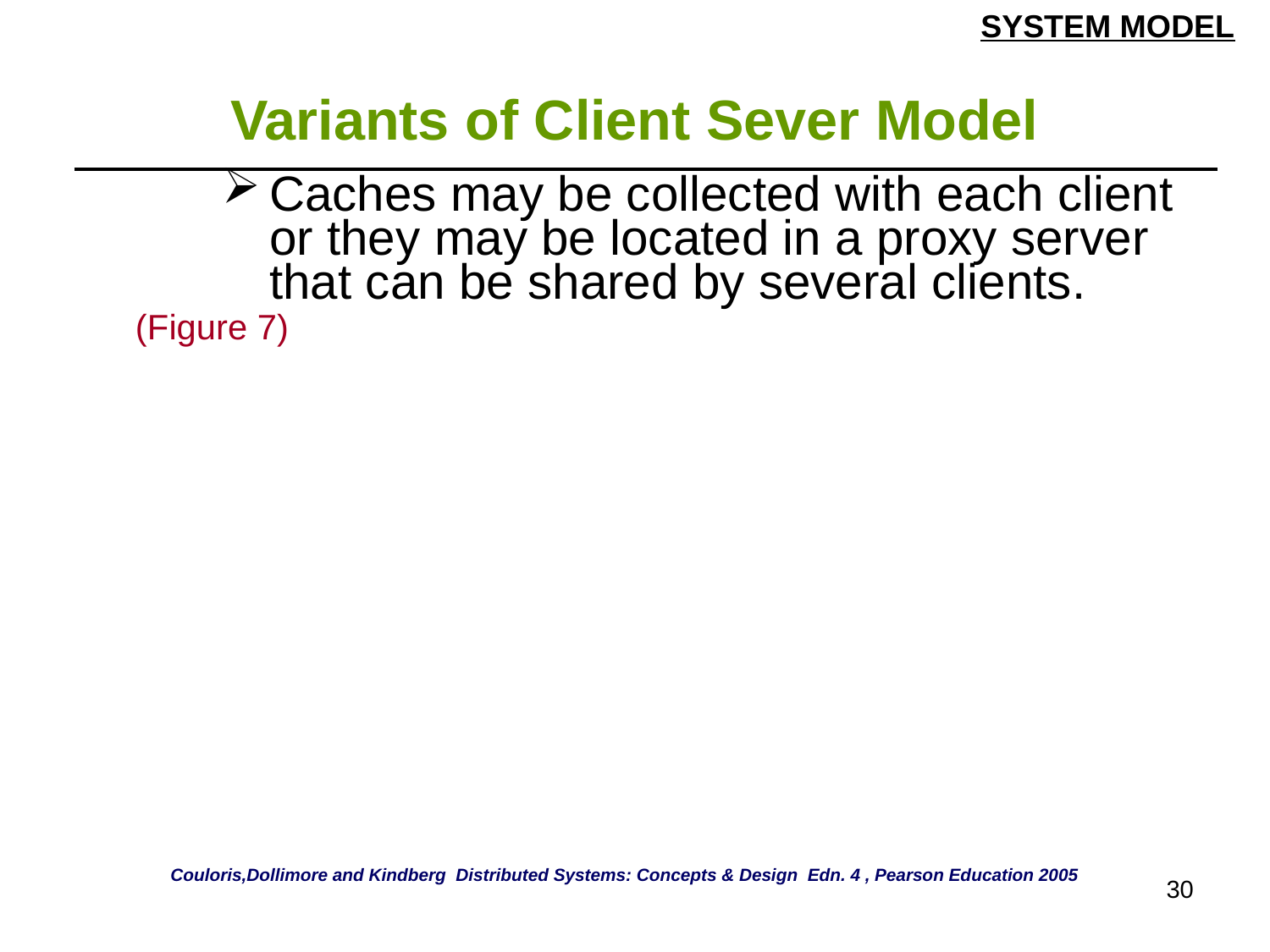

SYSTEM MODEL
# Variants of Client Sever Model
| Caches may be collected with each client or they may be located in a proxy server that can be shared by several clients. (Figure 7) |
| --- |
Couloris,Dollimore and Kindberg  Distributed Systems: Concepts & Design  Edn. 4 , Pearson Education 2005
30